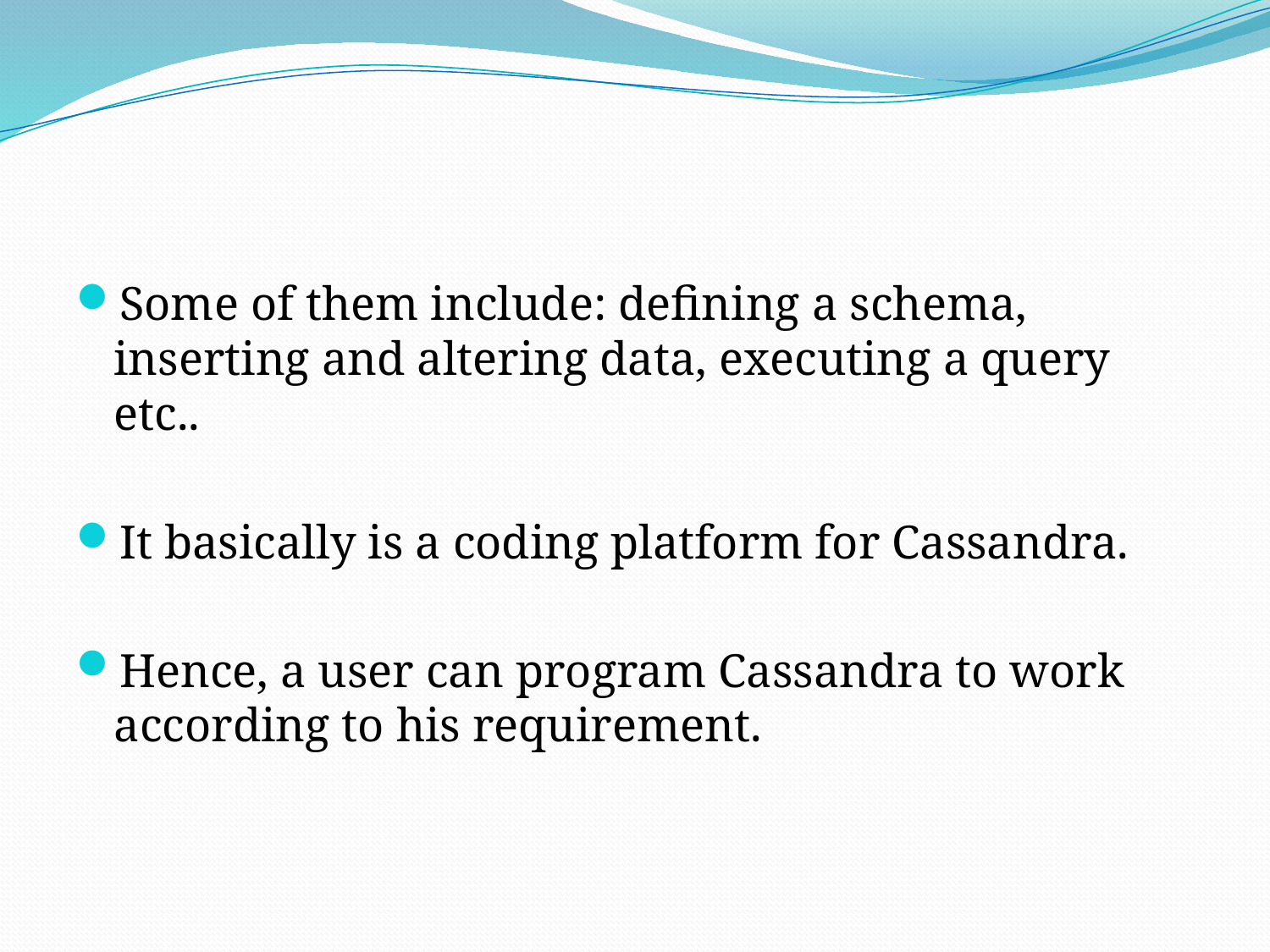

#
Some of them include: defining a schema, inserting and altering data, executing a query etc..

It basically is a coding platform for Cassandra.

Hence, a user can program Cassandra to work according to his requirement.